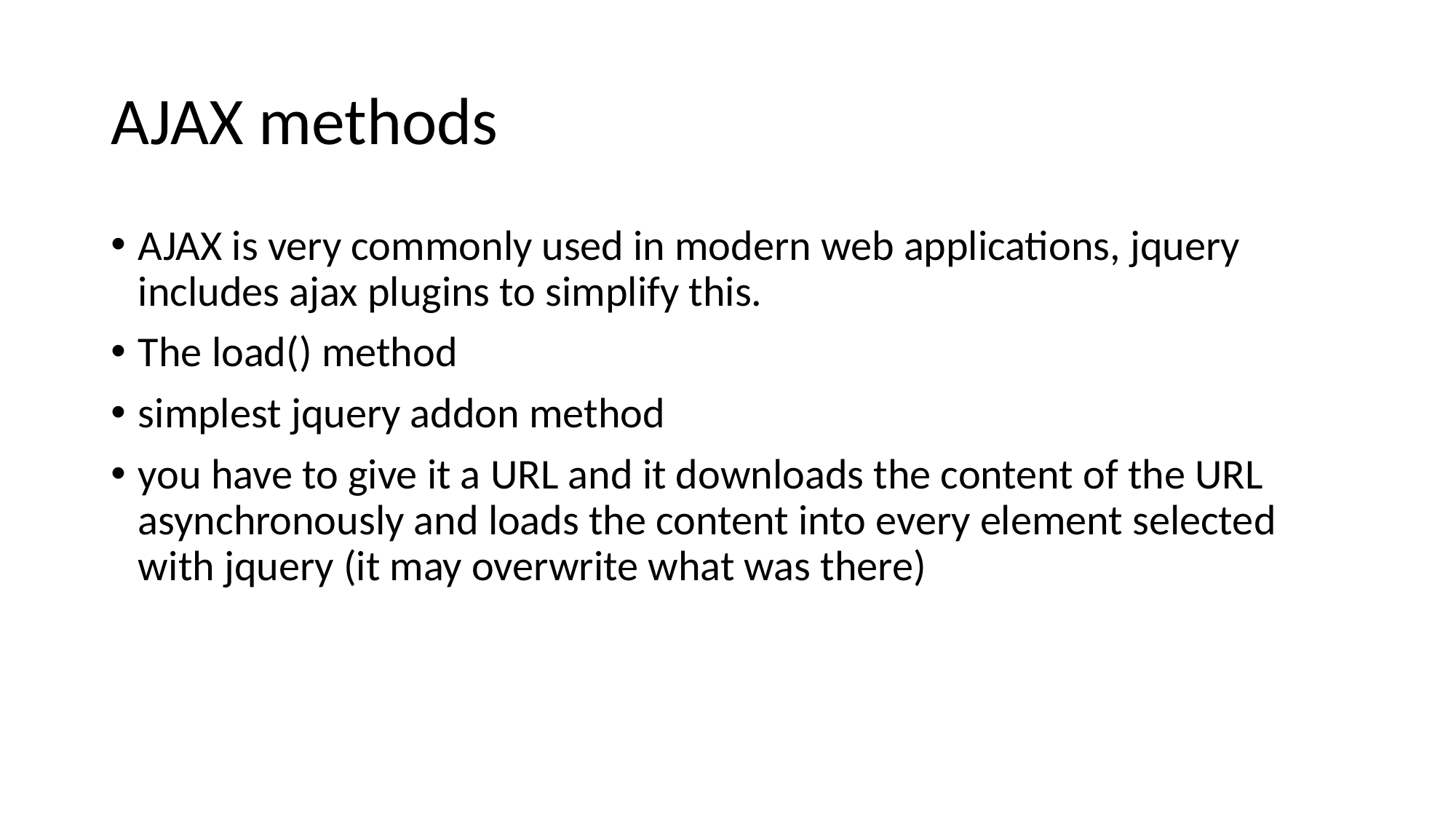

# AJAX methods
AJAX is very commonly used in modern web applications, jquery includes ajax plugins to simplify this.
The load() method
simplest jquery addon method
you have to give it a URL and it downloads the content of the URL asynchronously and loads the content into every element selected with jquery (it may overwrite what was there)